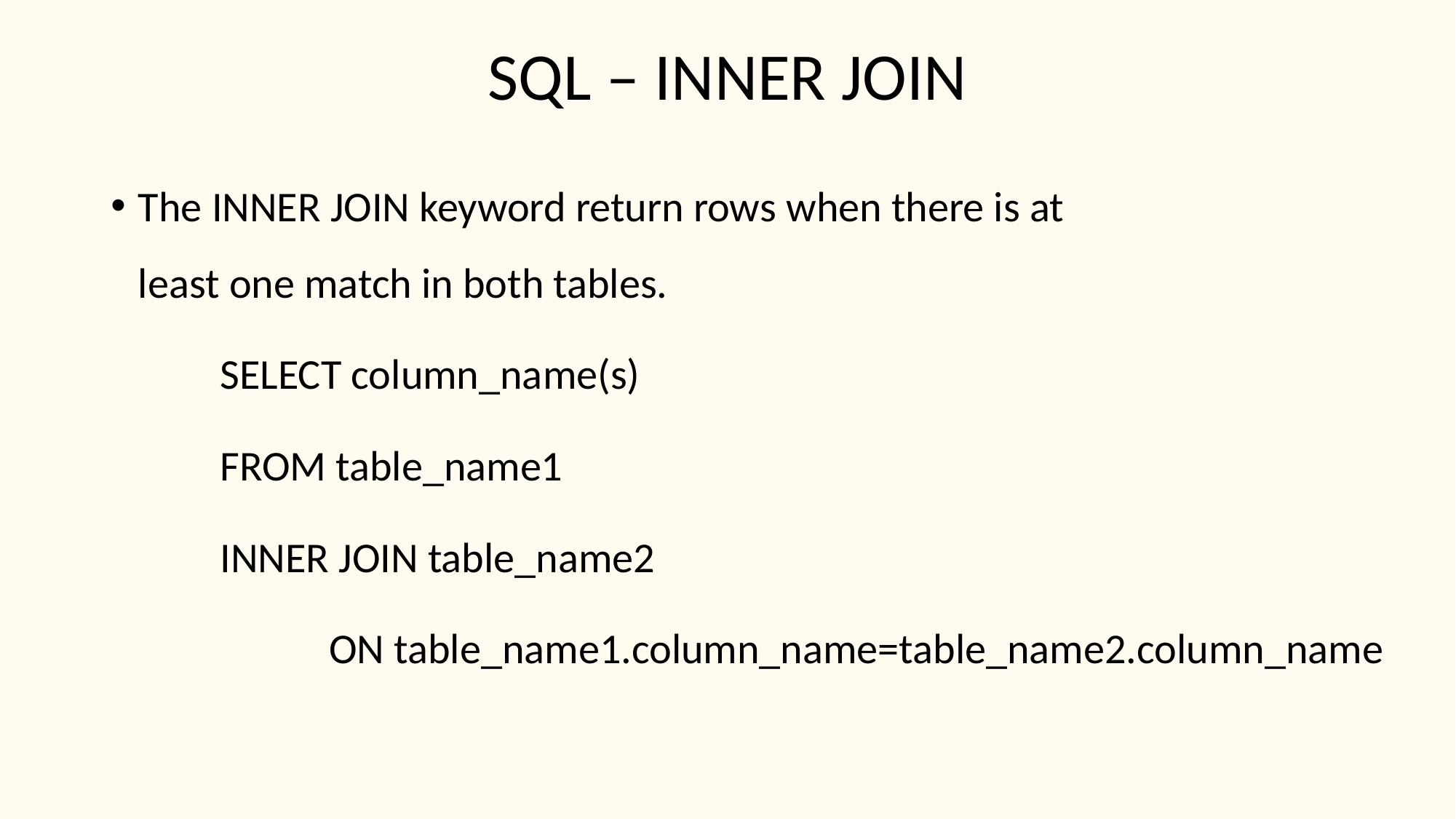

# SQL – INNER JOIN
The INNER JOIN keyword return rows when there is at
least one match in both tables.
	SELECT column_name(s)
	FROM table_name1
	INNER JOIN table_name2
		ON table_name1.column_name=table_name2.column_name